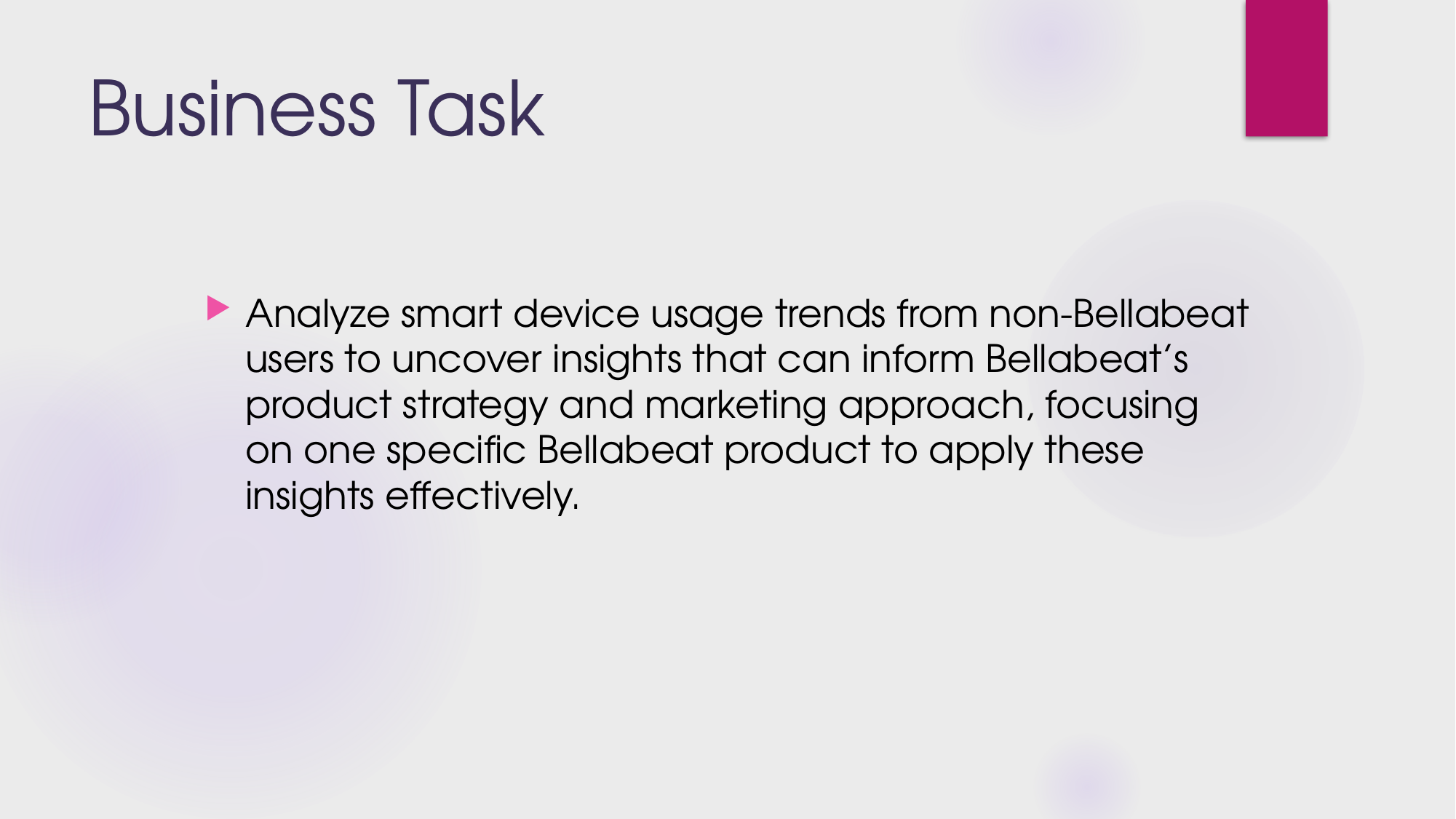

# Business Task
Analyze smart device usage trends from non-Bellabeat users to uncover insights that can inform Bellabeat’s product strategy and marketing approach, focusing on one specific Bellabeat product to apply these insights effectively.